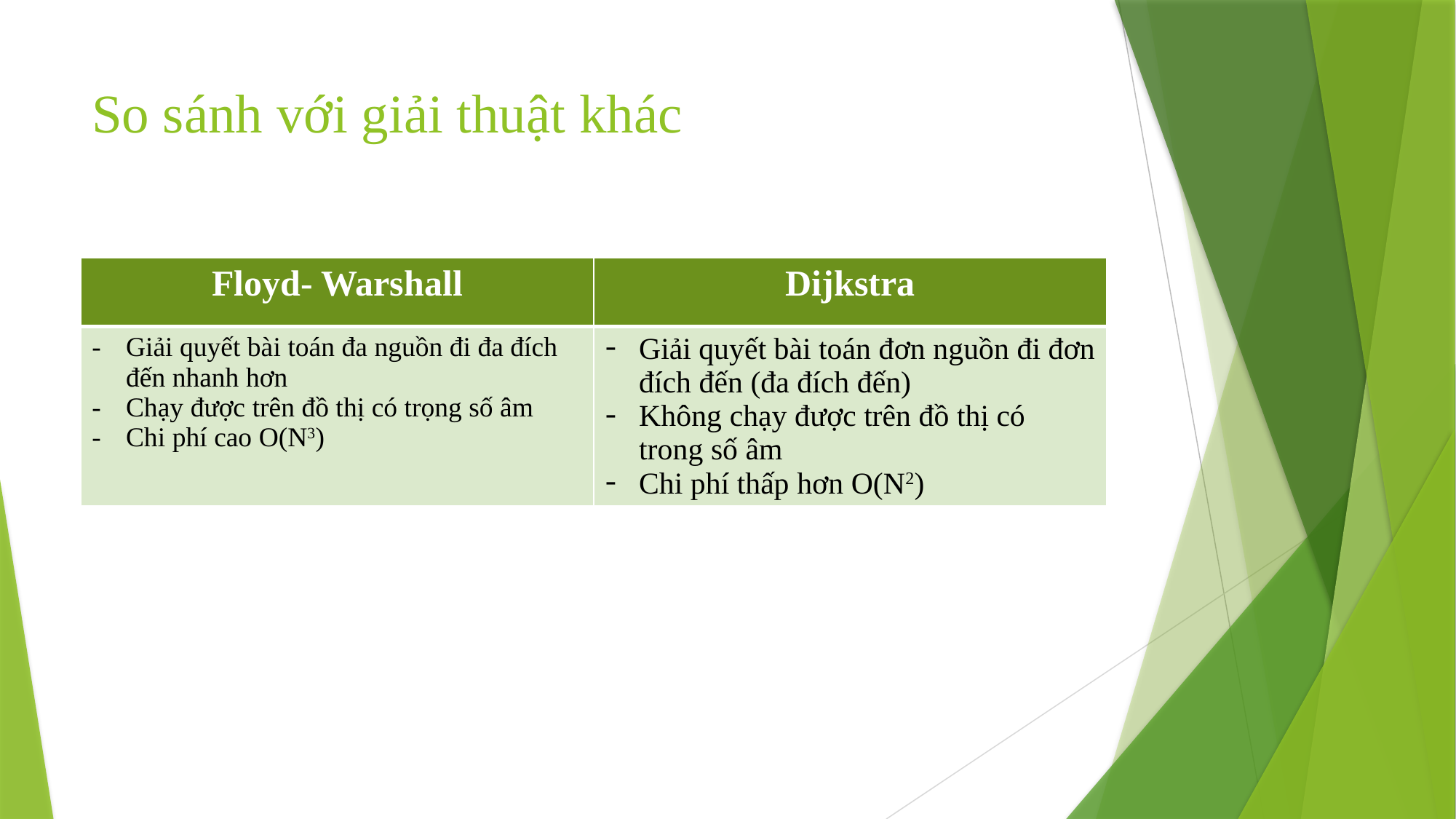

# So sánh với giải thuật khác
| Floyd- Warshall | Dijkstra |
| --- | --- |
| Giải quyết bài toán đa nguồn đi đa đích đến nhanh hơn Chạy được trên đồ thị có trọng số âm Chi phí cao O(N3) | Giải quyết bài toán đơn nguồn đi đơn đích đến (đa đích đến) Không chạy được trên đồ thị có trong số âm Chi phí thấp hơn O(N2) |